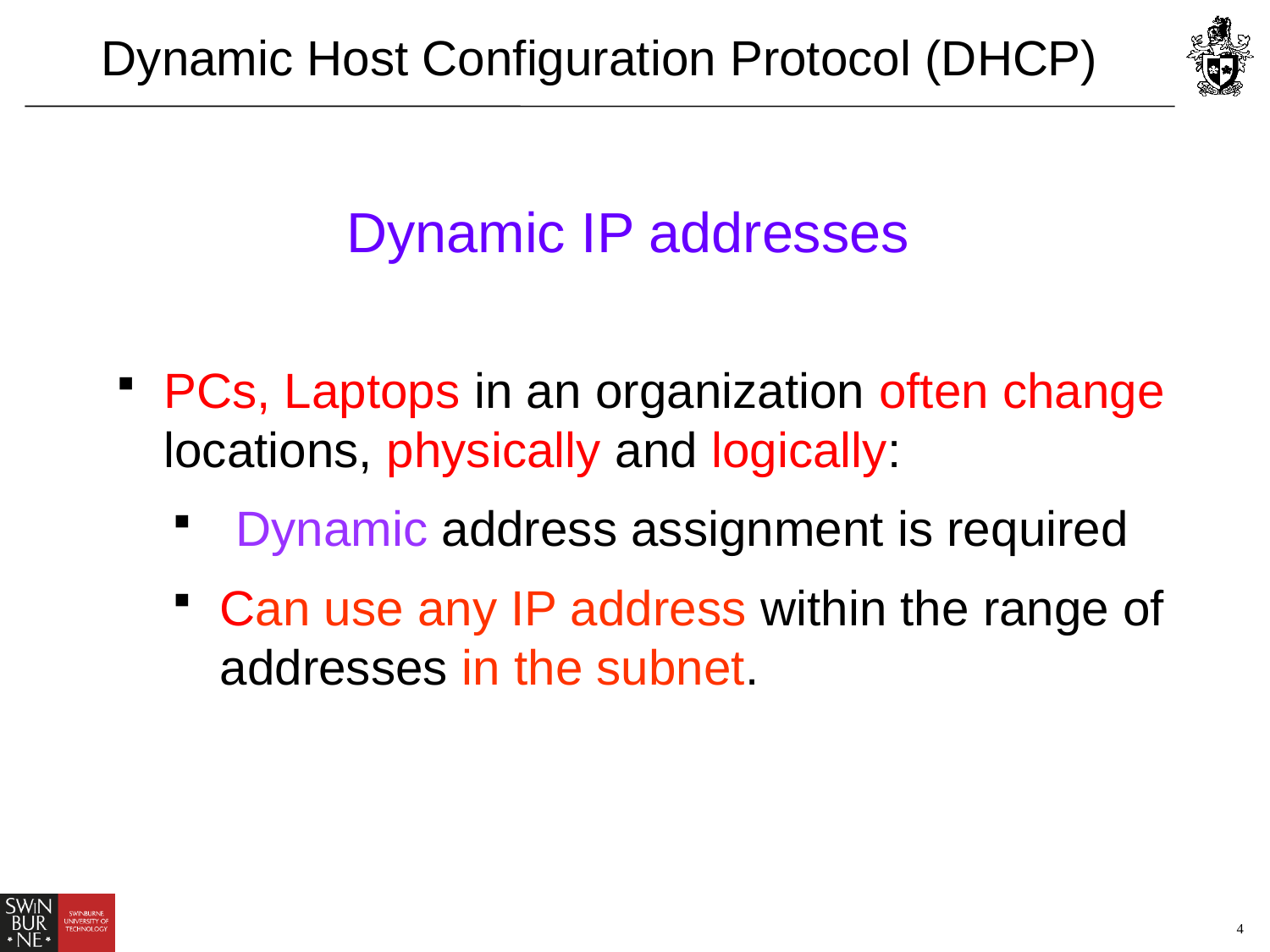

Dynamic Host Configuration Protocol (DHCP)

Dynamic IP addresses

PCs, Laptops in an organization often change locations, physically and logically:
Dynamic address assignment is required
Can use any IP address within the range of addresses in the subnet.

4